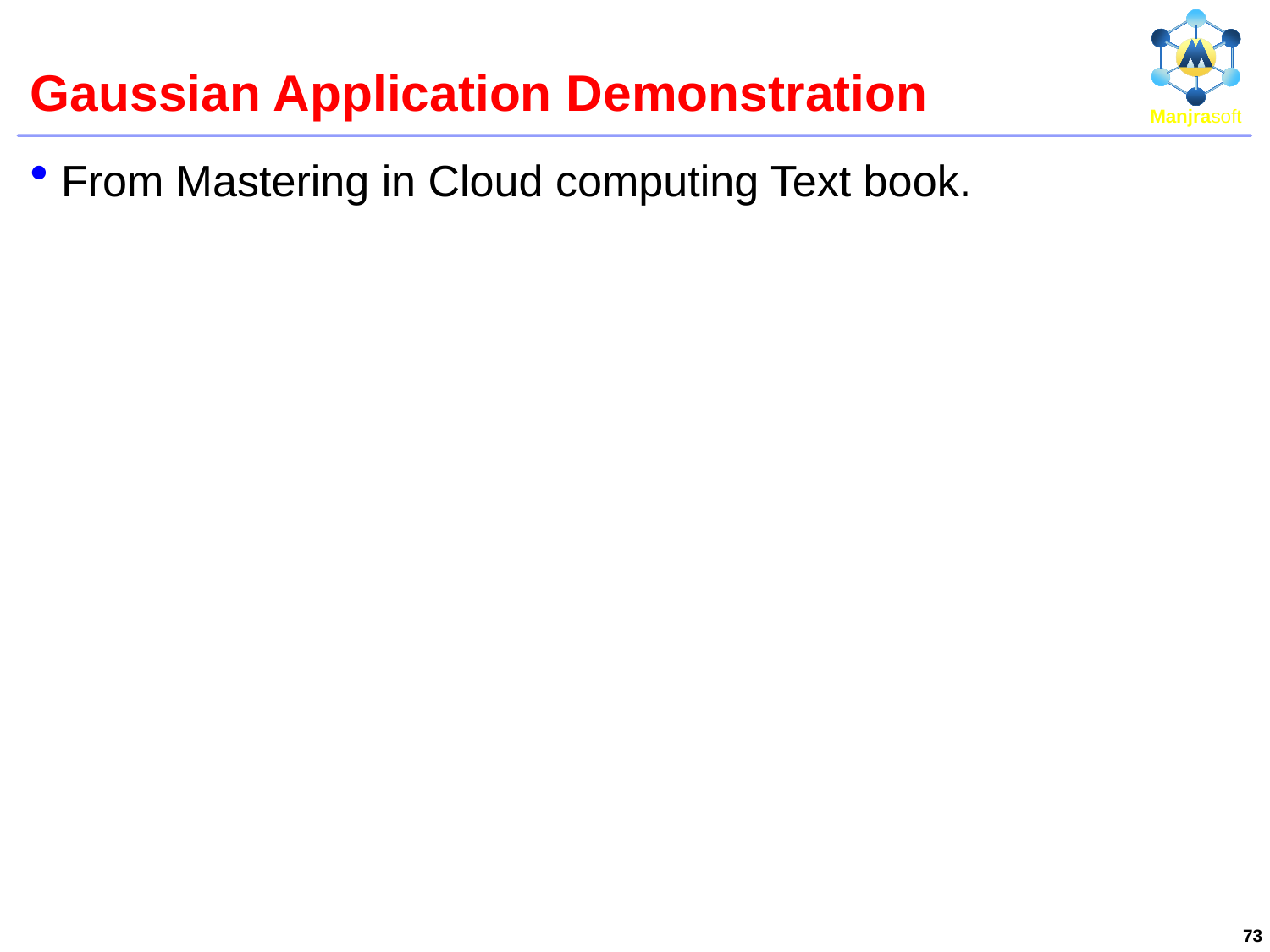

# Gaussian Application Demonstration
From Mastering in Cloud computing Text book.
73